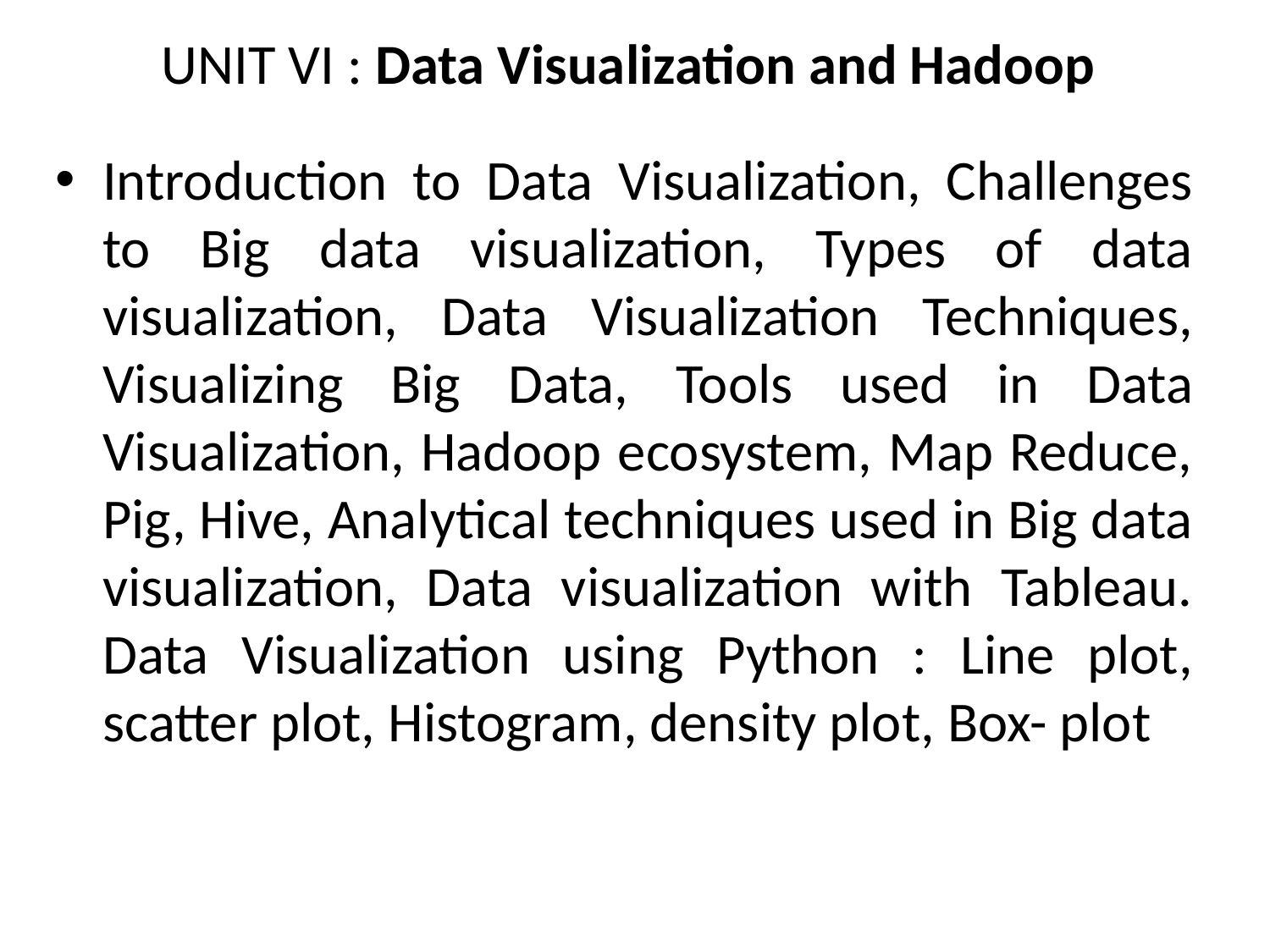

# UNIT VI : Data Visualization and Hadoop
Introduction to Data Visualization, Challenges to Big data visualization, Types of data visualization, Data Visualization Techniques, Visualizing Big Data, Tools used in Data Visualization, Hadoop ecosystem, Map Reduce, Pig, Hive, Analytical techniques used in Big data visualization, Data visualization with Tableau. Data Visualization using Python : Line plot, scatter plot, Histogram, density plot, Box- plot